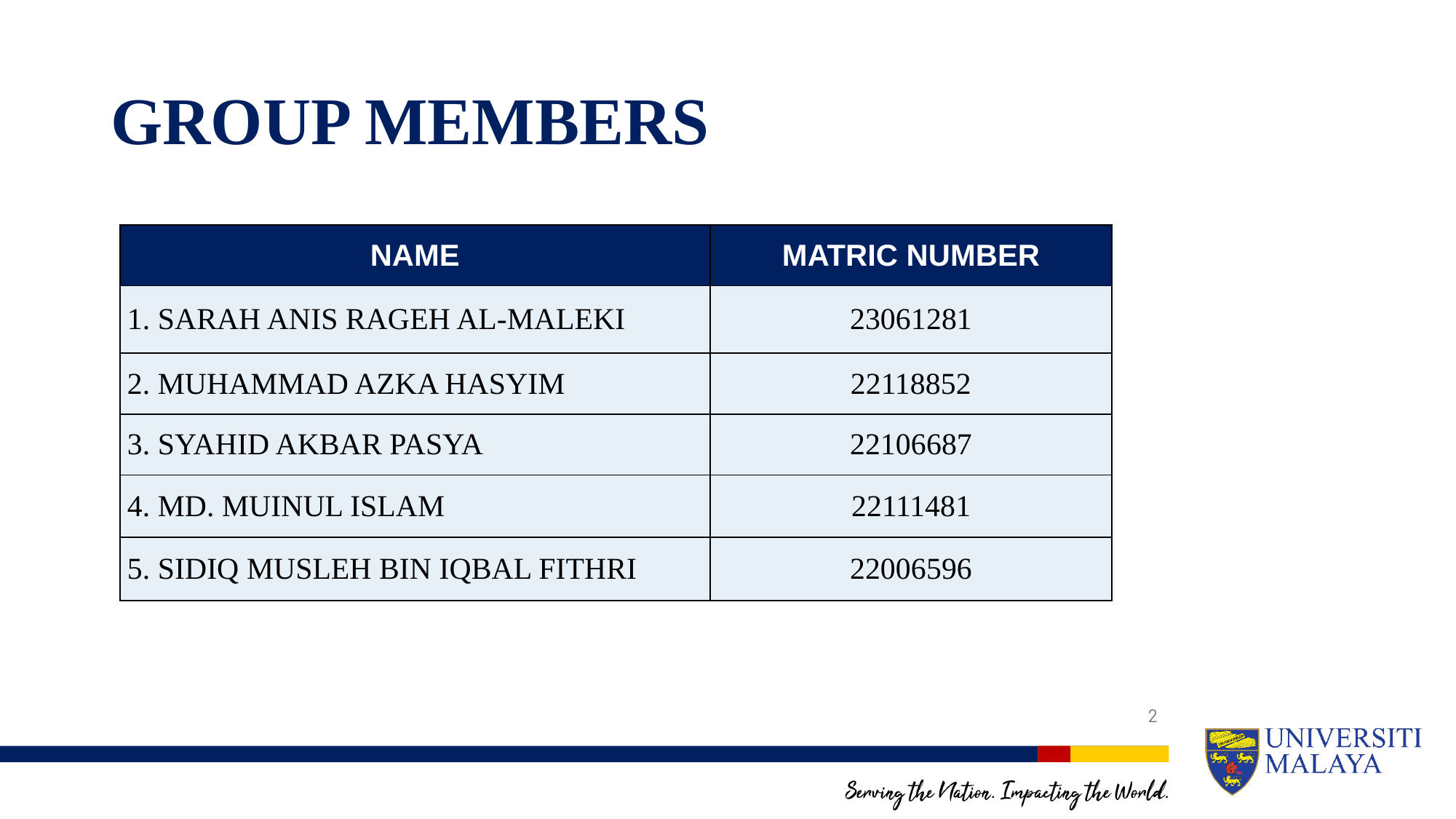

# GROUP MEMBERS
| NAME | MATRIC NUMBER |
| --- | --- |
| 1. SARAH ANIS RAGEH AL-MALEKI | 23061281 |
| 2. MUHAMMAD AZKA HASYIM | 22118852 |
| 3. SYAHID AKBAR PASYA | 22106687 |
| 4. MD. MUINUL ISLAM | 22111481 |
| 5. SIDIQ MUSLEH BIN IQBAL FITHRI | 22006596 |
2